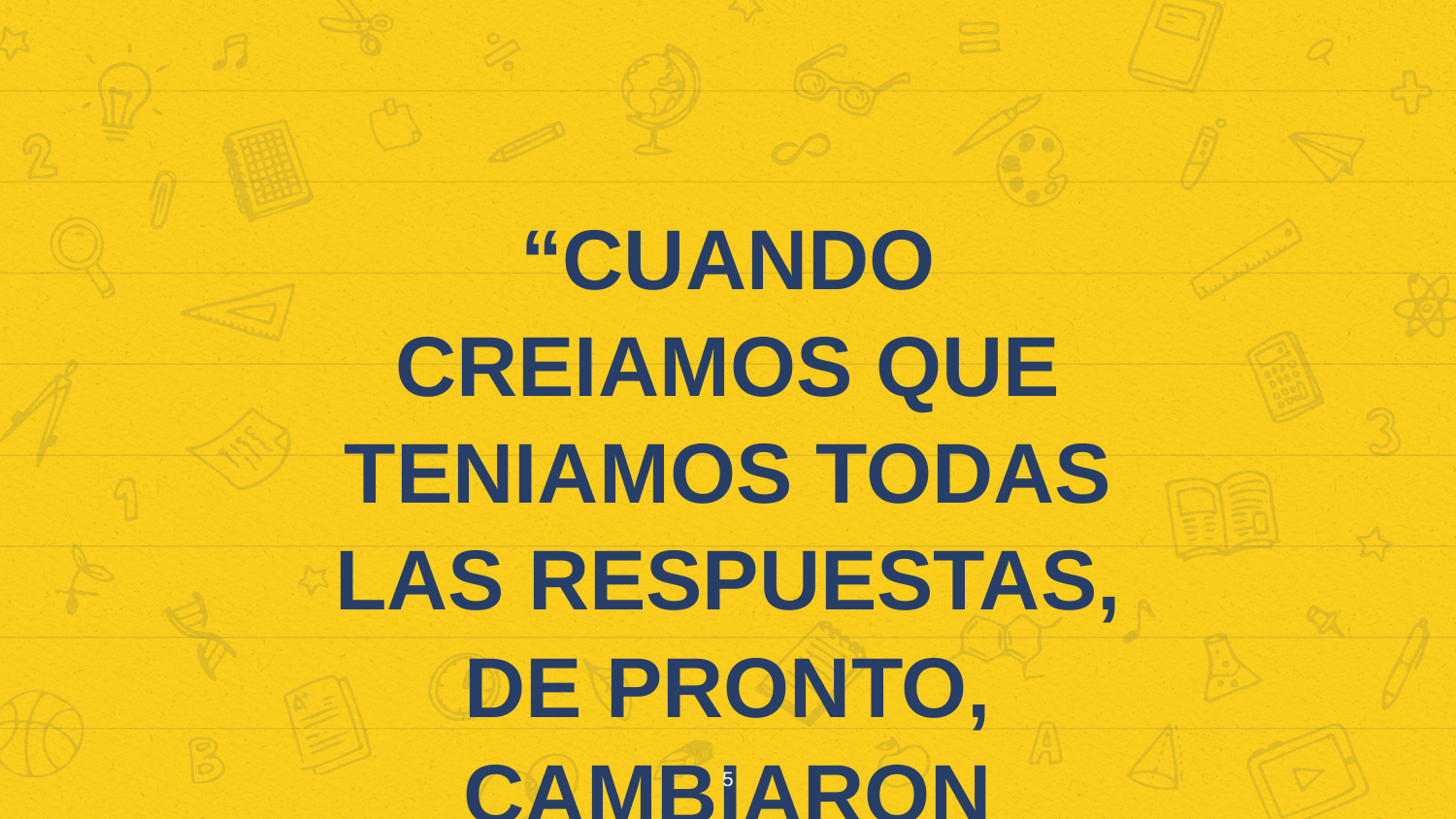

“CUANDO CREIAMOS QUE TENIAMOS TODAS LAS RESPUESTAS, DE PRONTO, CAMBIARON TODAS LAS PREGUNTAS...”
Mario Benedetti
5